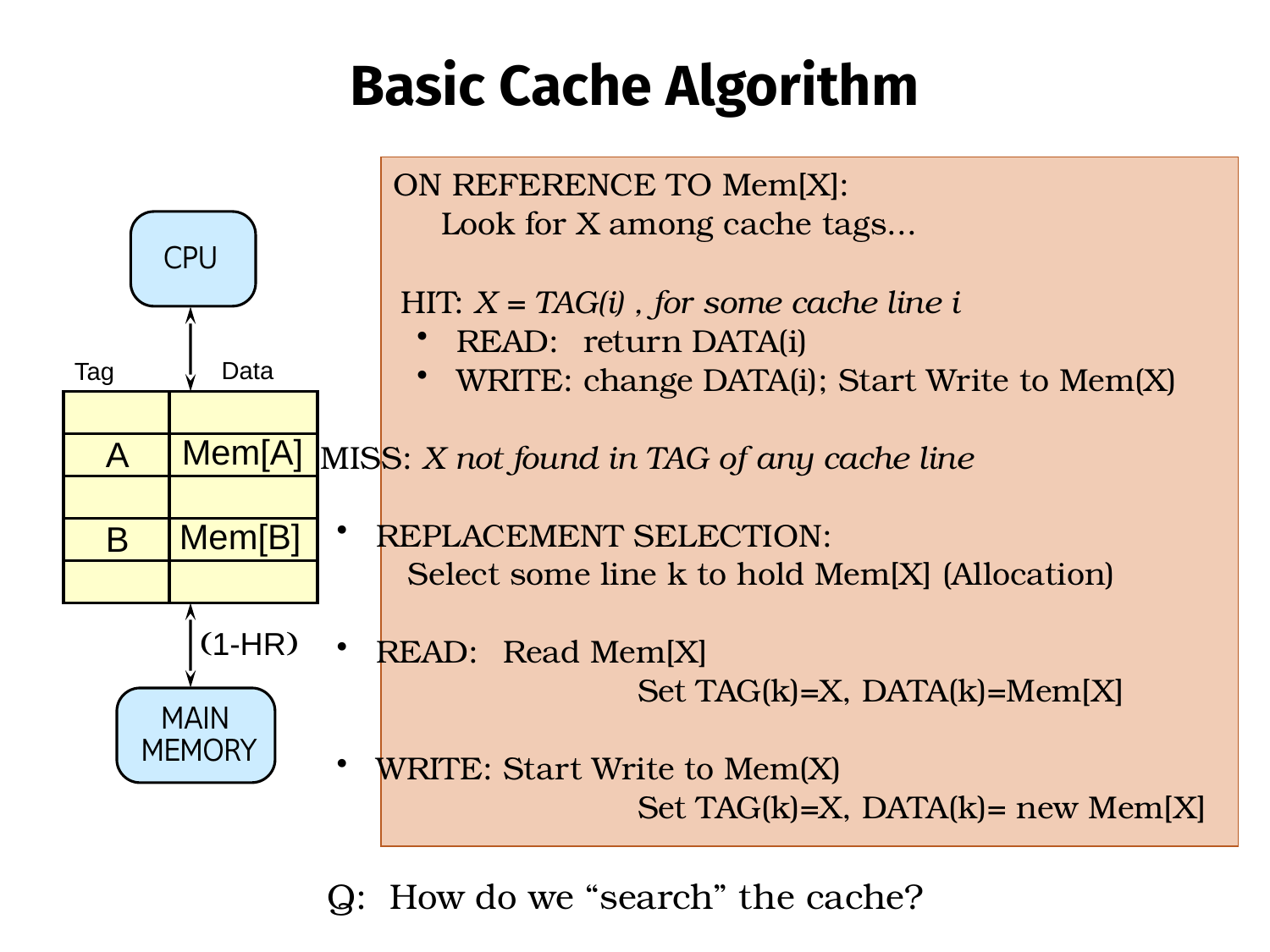

# Basic Cache Algorithm
ON REFERENCE TO Mem[X]:
	Look for X among cache tags...

CPU
HIT: X = TAG(i) , for some cache line i
READ:	return DATA(i)
WRITE:	change DATA(i); Start Write to Mem(X)

Data
Tag

Mem[A]
A

Mem[B]
B

MISS: X not found in TAG of any cache line

REPLACEMENT SELECTION:
Select some line k to hold Mem[X] (Allocation)

READ:	Read Mem[X]
		Set TAG(k)=X, DATA(k)=Mem[X]

WRITE:	Start Write to Mem(X)
		Set TAG(k)=X, DATA(k)= new Mem[X]

(1-HR)

MAIN
MEMORY
Q:  How do we “search” the cache?